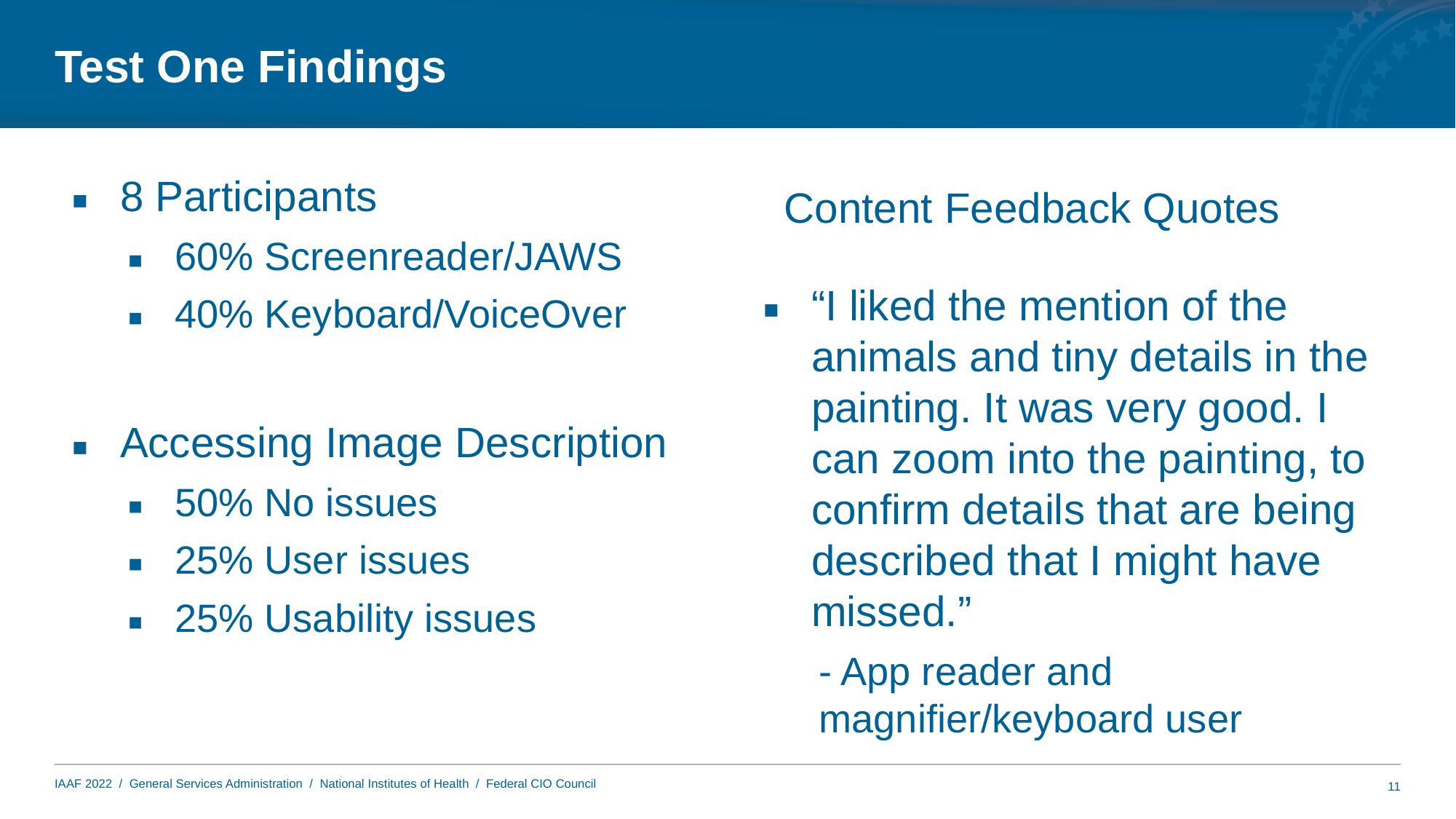

# Test One Findings
8 Participants
60% Screenreader/JAWS
40% Keyboard/VoiceOver

Accessing Image Description
50% No issues
25% User issues
25% Usability issues
Content Feedback Quotes
“I liked the mention of the animals and tiny details in the painting. It was very good. I can zoom into the painting, to confirm details that are being described that I might have missed.”
- App reader and magnifier/keyboard user
11